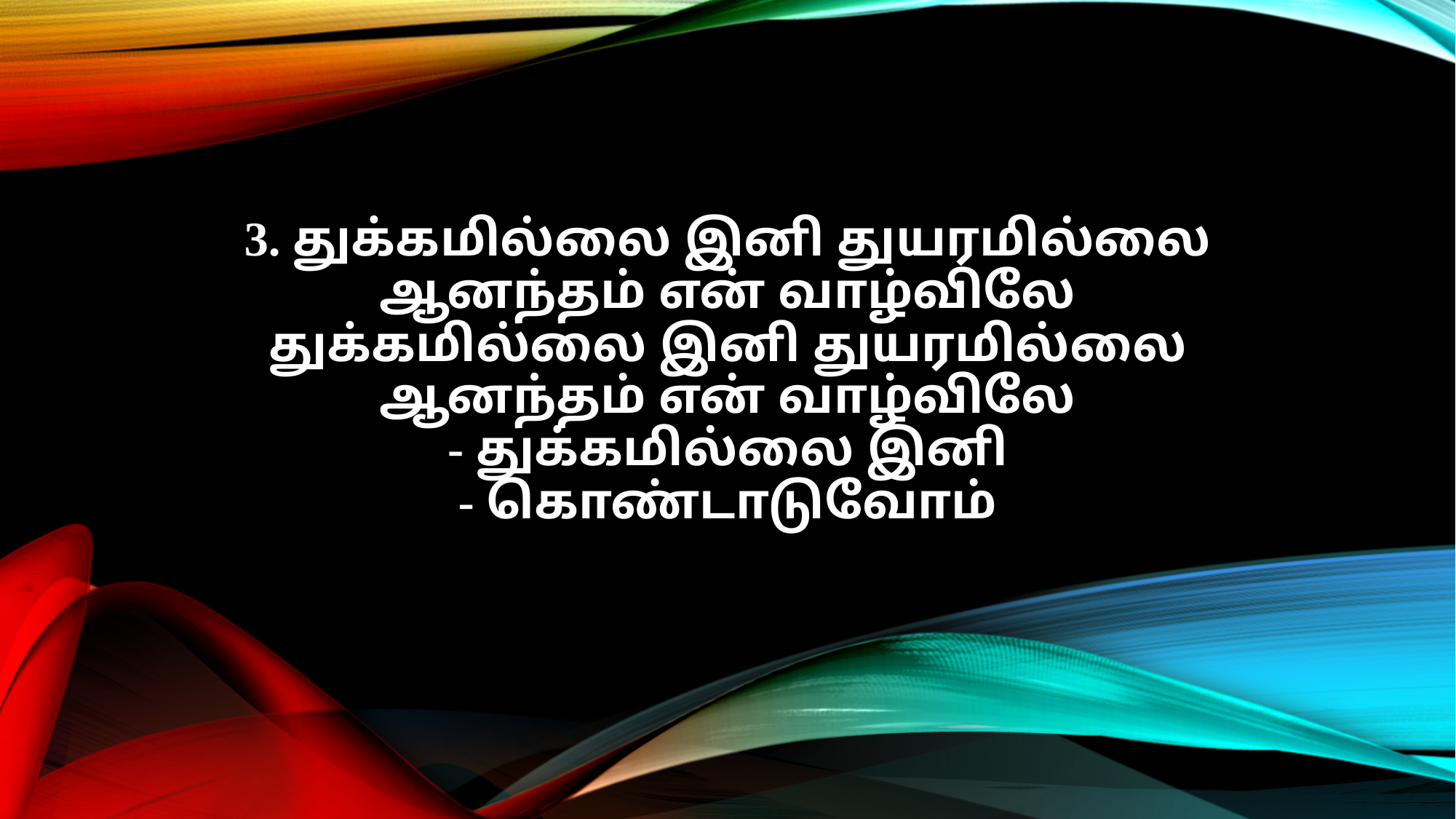

3. துக்கமில்லை இனி துயரமில்லை
ஆனந்தம் என் வாழ்விலே
துக்கமில்லை இனி துயரமில்லை
ஆனந்தம் என் வாழ்விலே
- துக்கமில்லை இனி
- கொண்டாடுவோம்